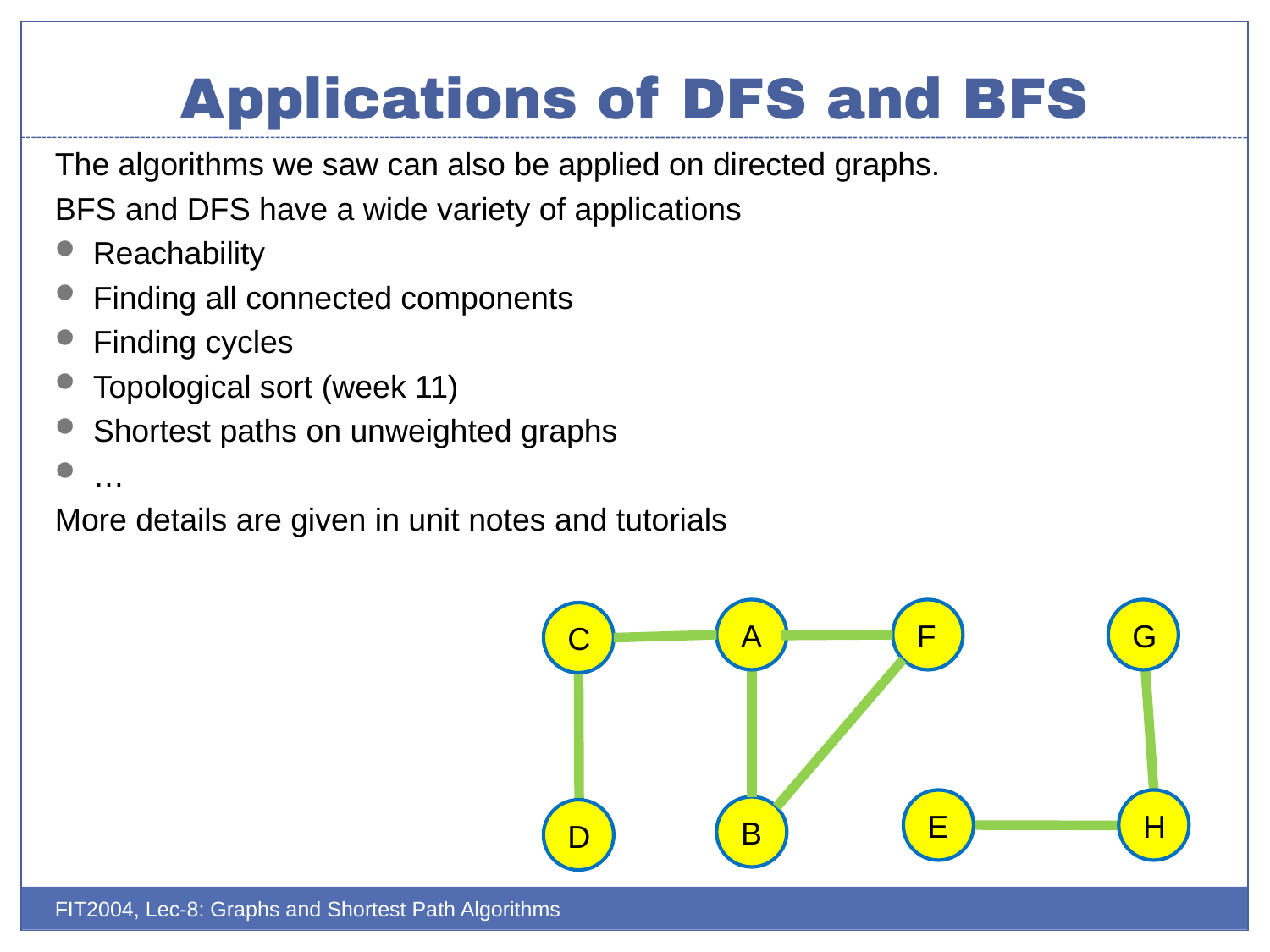

# Applications of DFS and BFS
The algorithms we saw can also be applied on directed graphs.
BFS and DFS have a wide variety of applications
Reachability
Finding all connected components
Finding cycles
Topological sort (week 11)
Shortest paths on unweighted graphs
…
More details are given in unit notes and tutorials

A
F
G
C

E
H
B
D
FIT2004, Lec-8: Graphs and Shortest Path Algorithms